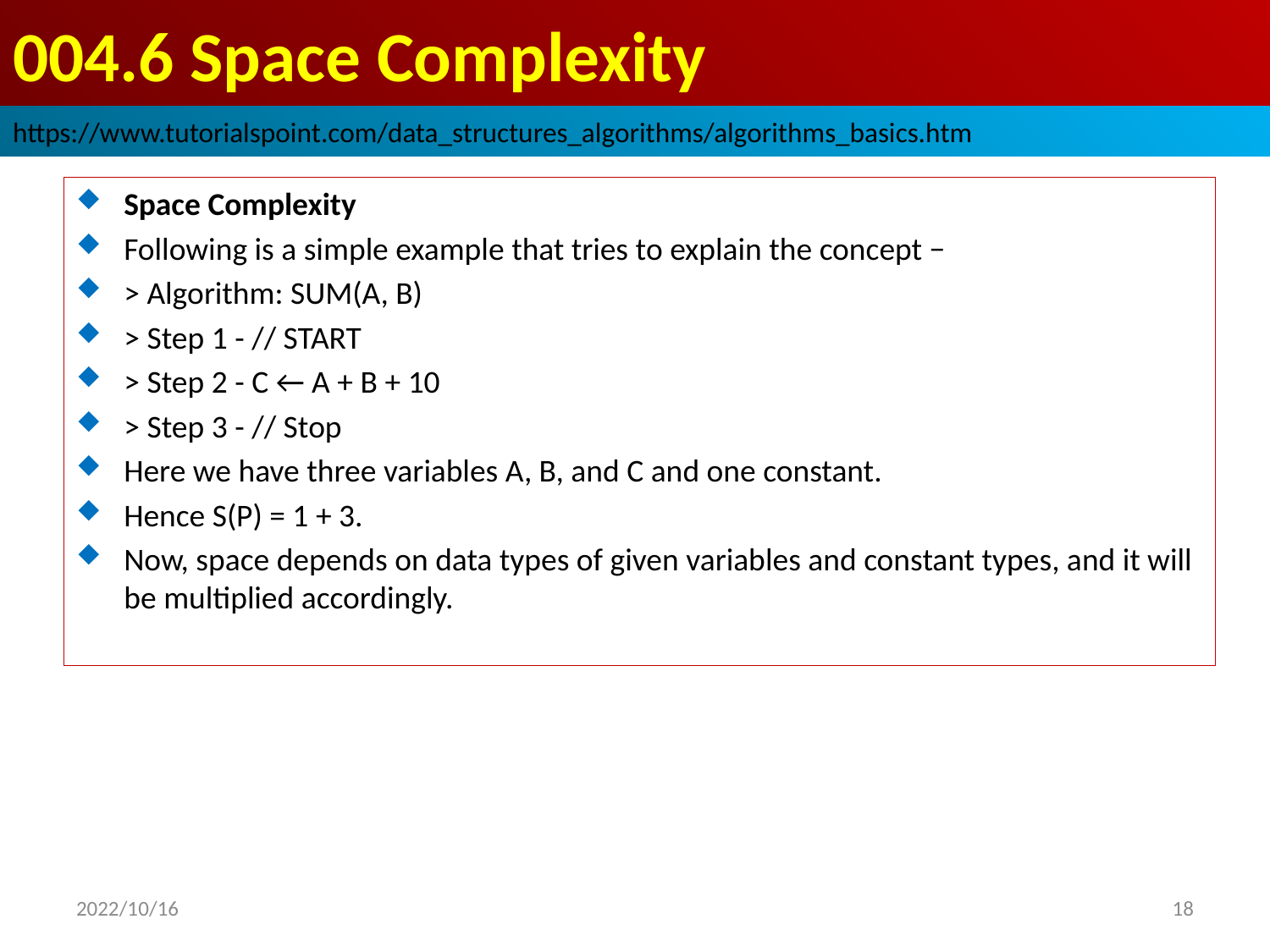

# 004.6 Space Complexity
https://www.tutorialspoint.com/data_structures_algorithms/algorithms_basics.htm
Space Complexity
Following is a simple example that tries to explain the concept −
> Algorithm: SUM(A, B)
> Step 1 - // START
> Step 2 - C ← A + B + 10
> Step 3 - // Stop
Here we have three variables A, B, and C and one constant.
Hence S(P) = 1 + 3.
Now, space depends on data types of given variables and constant types, and it will be multiplied accordingly.
2022/10/16
18